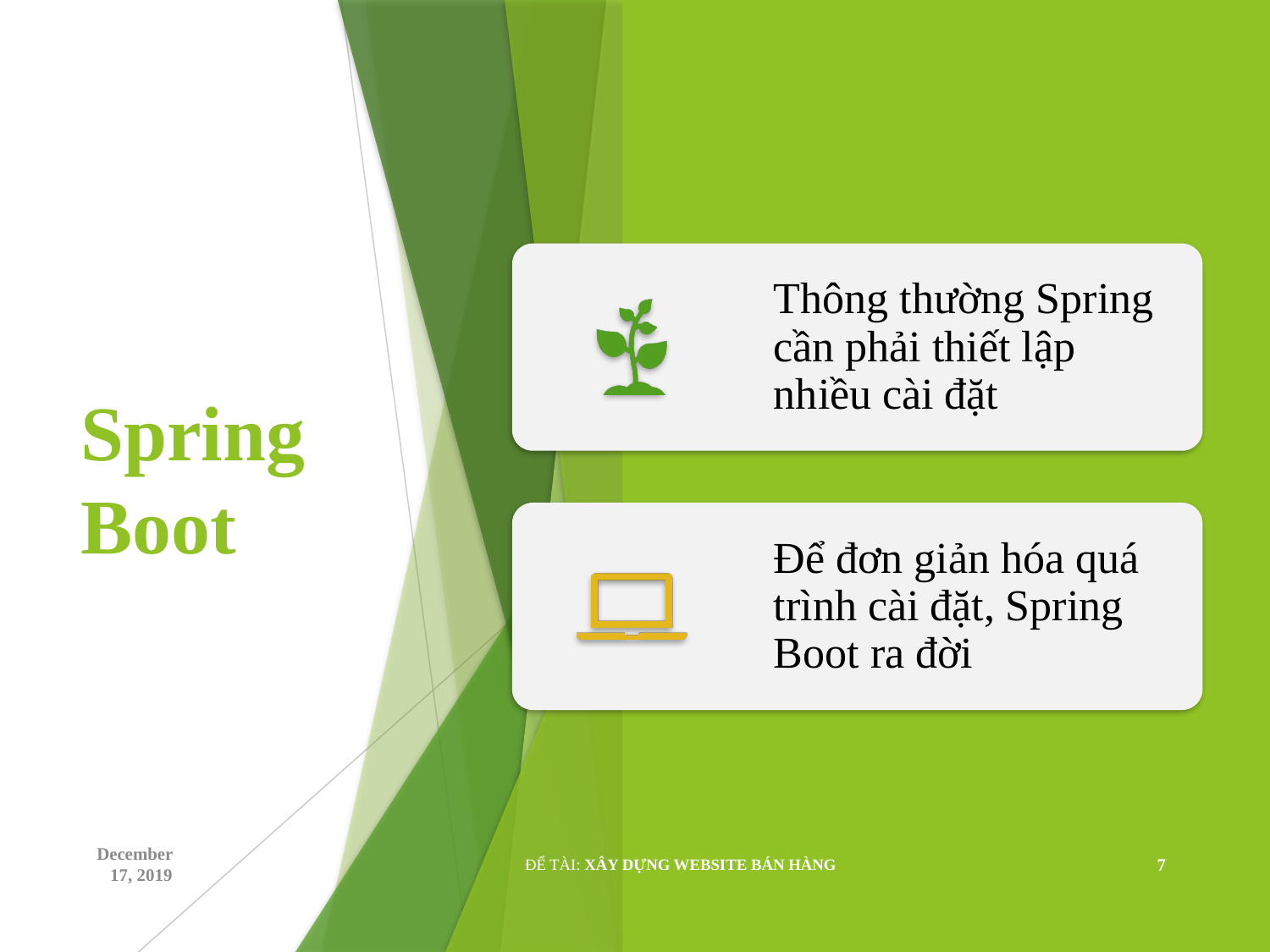

Thông thường Spring cần phải thiết lập nhiều cài đặt
Để đơn giản hóa quá trình cài đặt, Spring Boot ra đời
# Spring Boot
December 17, 2019
ĐỂ TÀI: XÂY DỰNG WEBSITE BÁN HÀNG
7